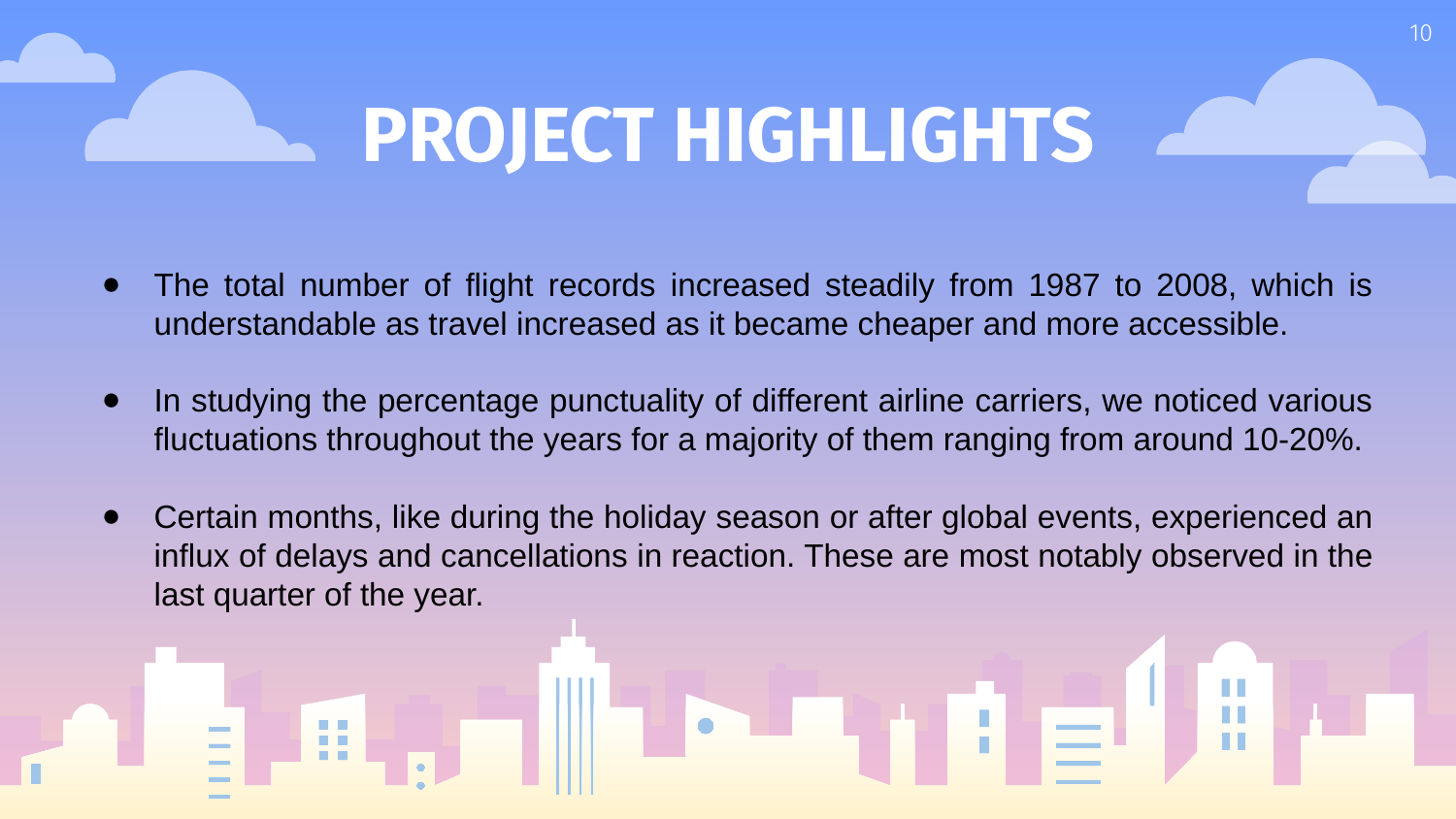

10
PROJECT HIGHLIGHTS
The total number of flight records increased steadily from 1987 to 2008, which is understandable as travel increased as it became cheaper and more accessible.

In studying the percentage punctuality of different airline carriers, we noticed various fluctuations throughout the years for a majority of them ranging from around 10-20%.

Certain months, like during the holiday season or after global events, experienced an influx of delays and cancellations in reaction. These are most notably observed in the last quarter of the year.